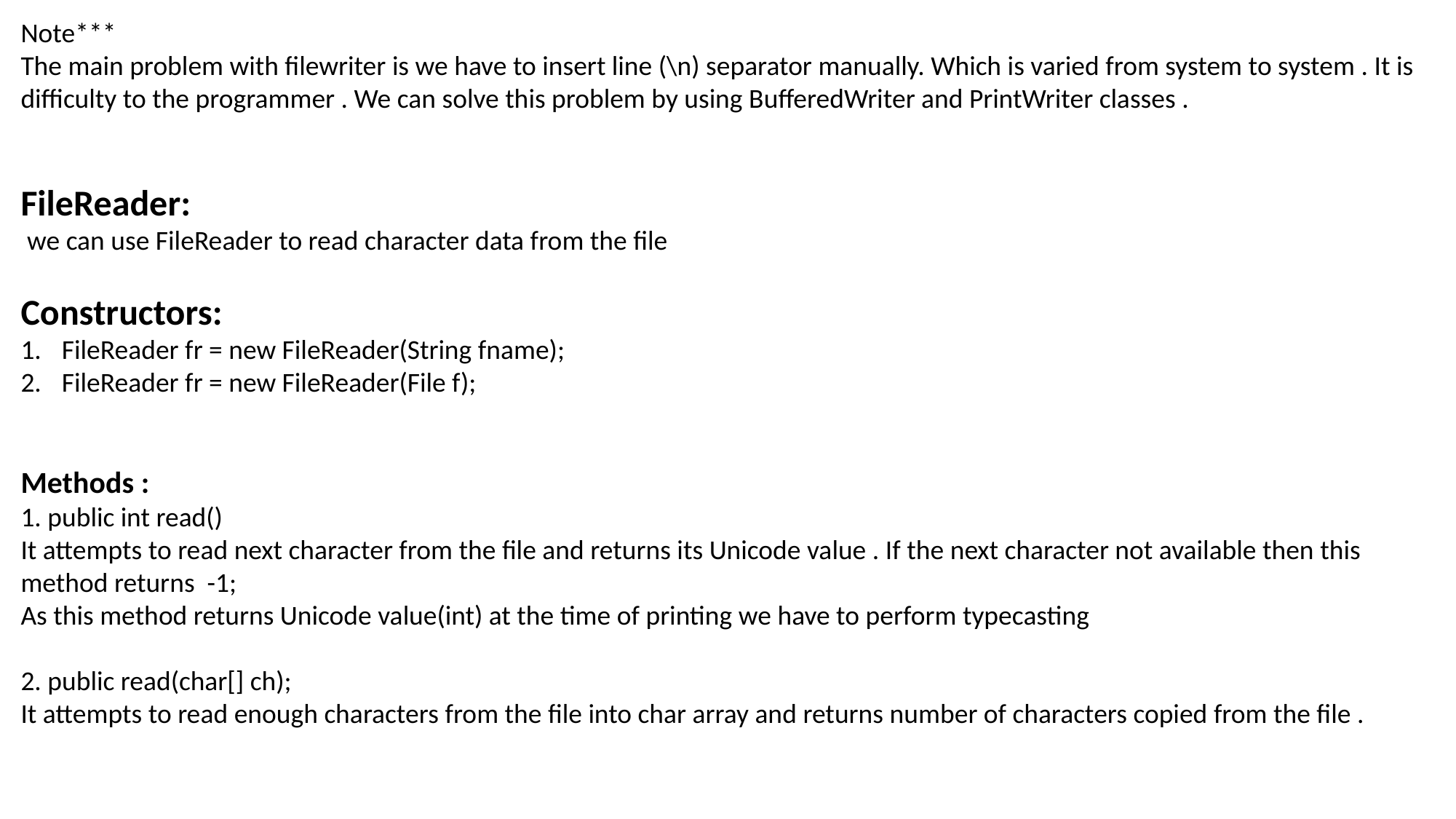

Note***
The main problem with filewriter is we have to insert line (\n) separator manually. Which is varied from system to system . It is difficulty to the programmer . We can solve this problem by using BufferedWriter and PrintWriter classes .

FileReader:
 we can use FileReader to read character data from the file

Constructors:
FileReader fr = new FileReader(String fname);
FileReader fr = new FileReader(File f);

Methods :
1. public int read()
It attempts to read next character from the file and returns its Unicode value . If the next character not available then this method returns  -1;
As this method returns Unicode value(int) at the time of printing we have to perform typecasting

2. public read(char[] ch);
It attempts to read enough characters from the file into char array and returns number of characters copied from the file .